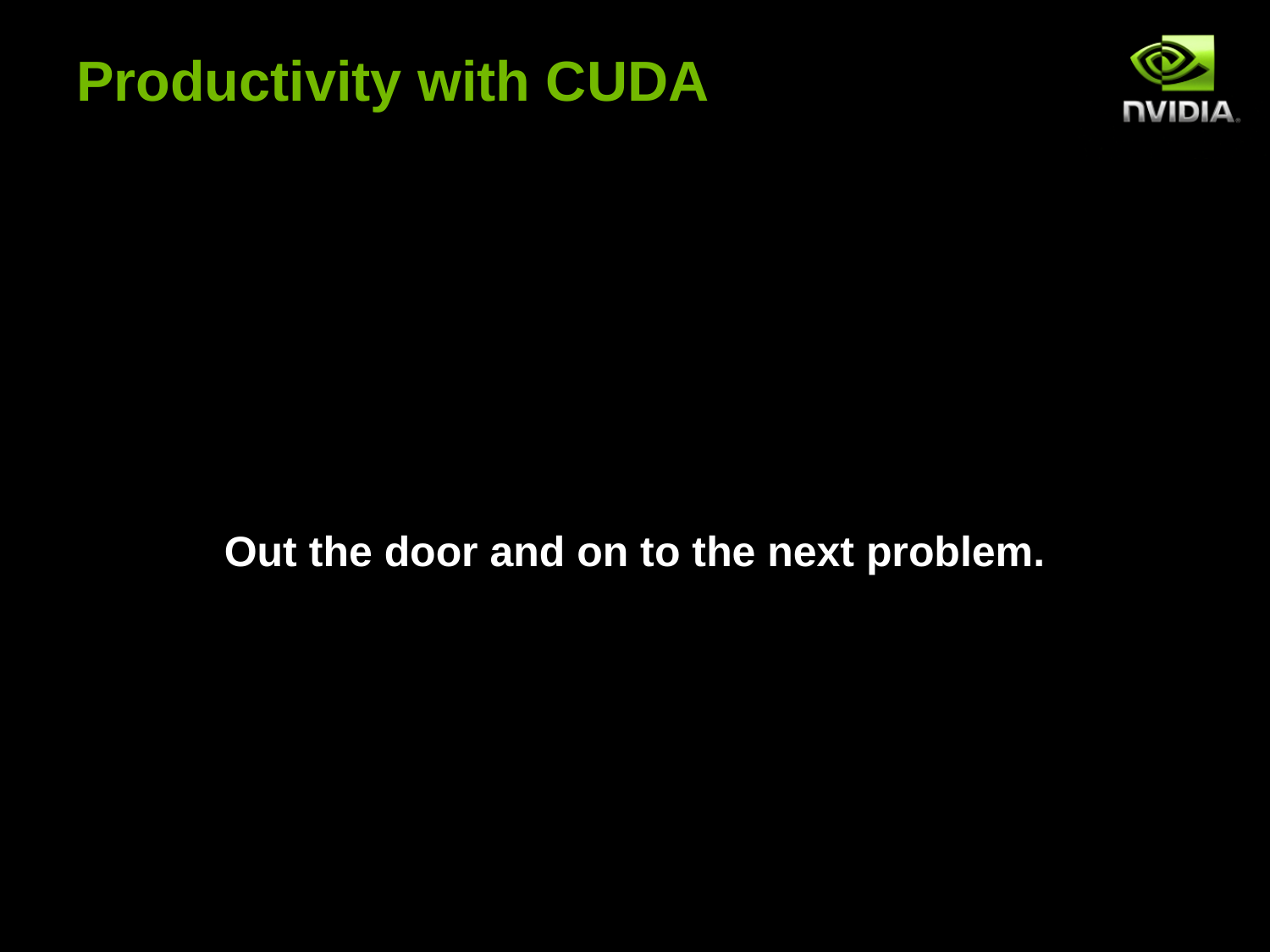

# Productivity with CUDA
Out the door and on to the next problem.